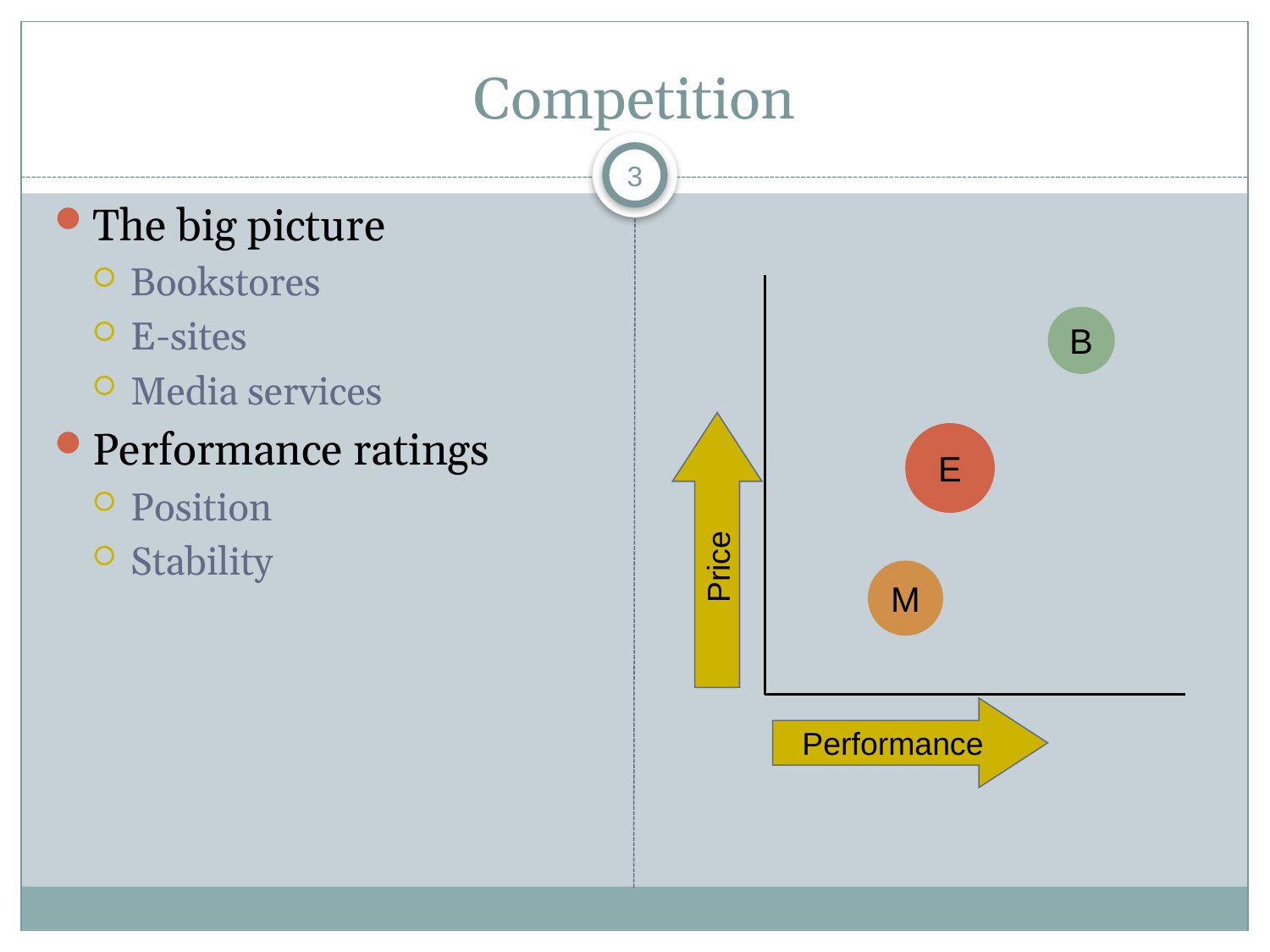

# Competition
3
The big picture
Bookstores
E-sites
Media services
Performance ratings
Position
Stability
E

B
E
M
B
Price
Performance
M